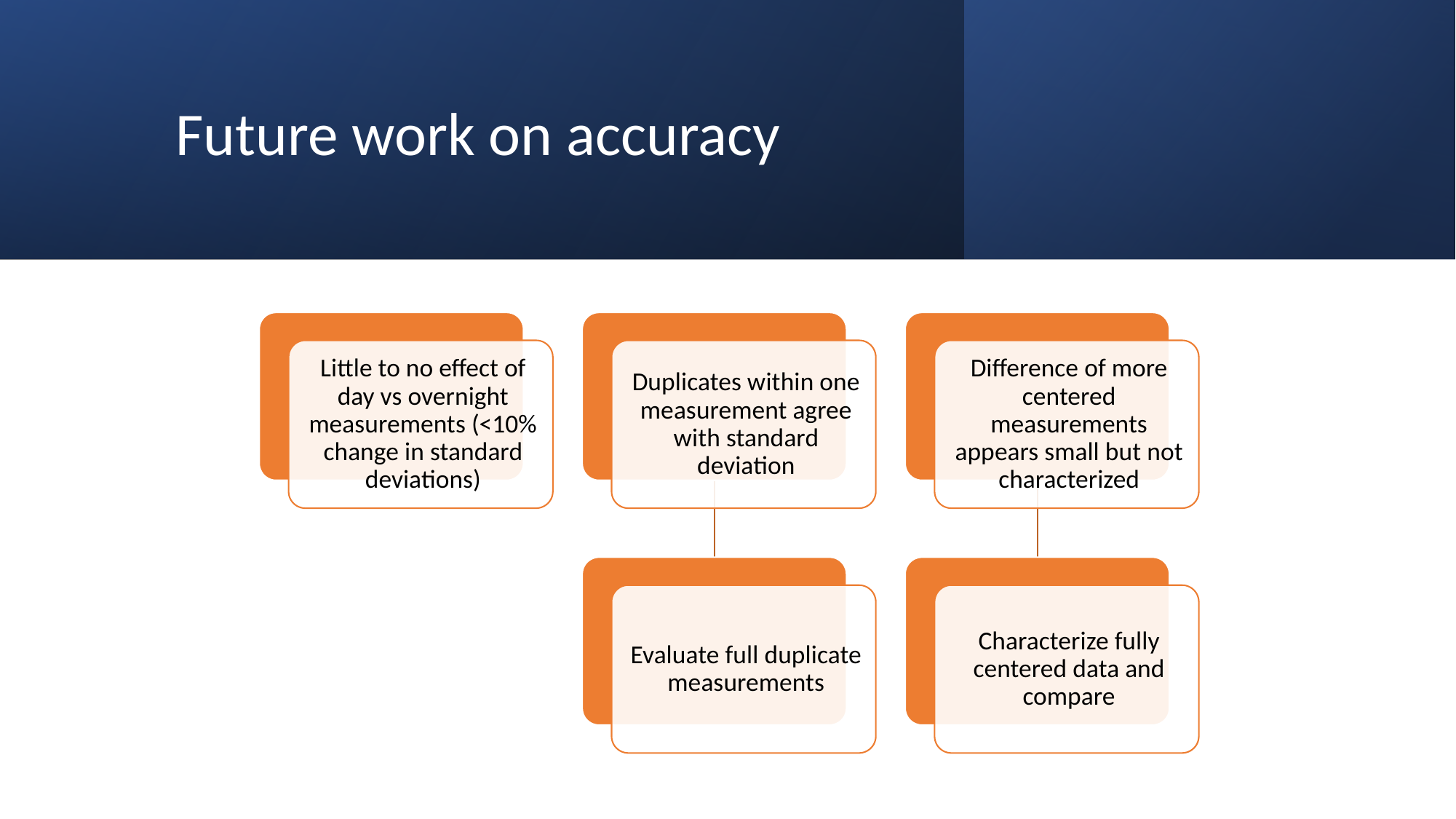

# Future work on accuracy
Little to no effect of day vs overnight measurements (<10% change in standard deviations)
Duplicates within one measurement agree with standard deviation
Evaluate full duplicate measurements
Difference of more centered measurements appears small but not characterized
Characterize fully centered data and compare